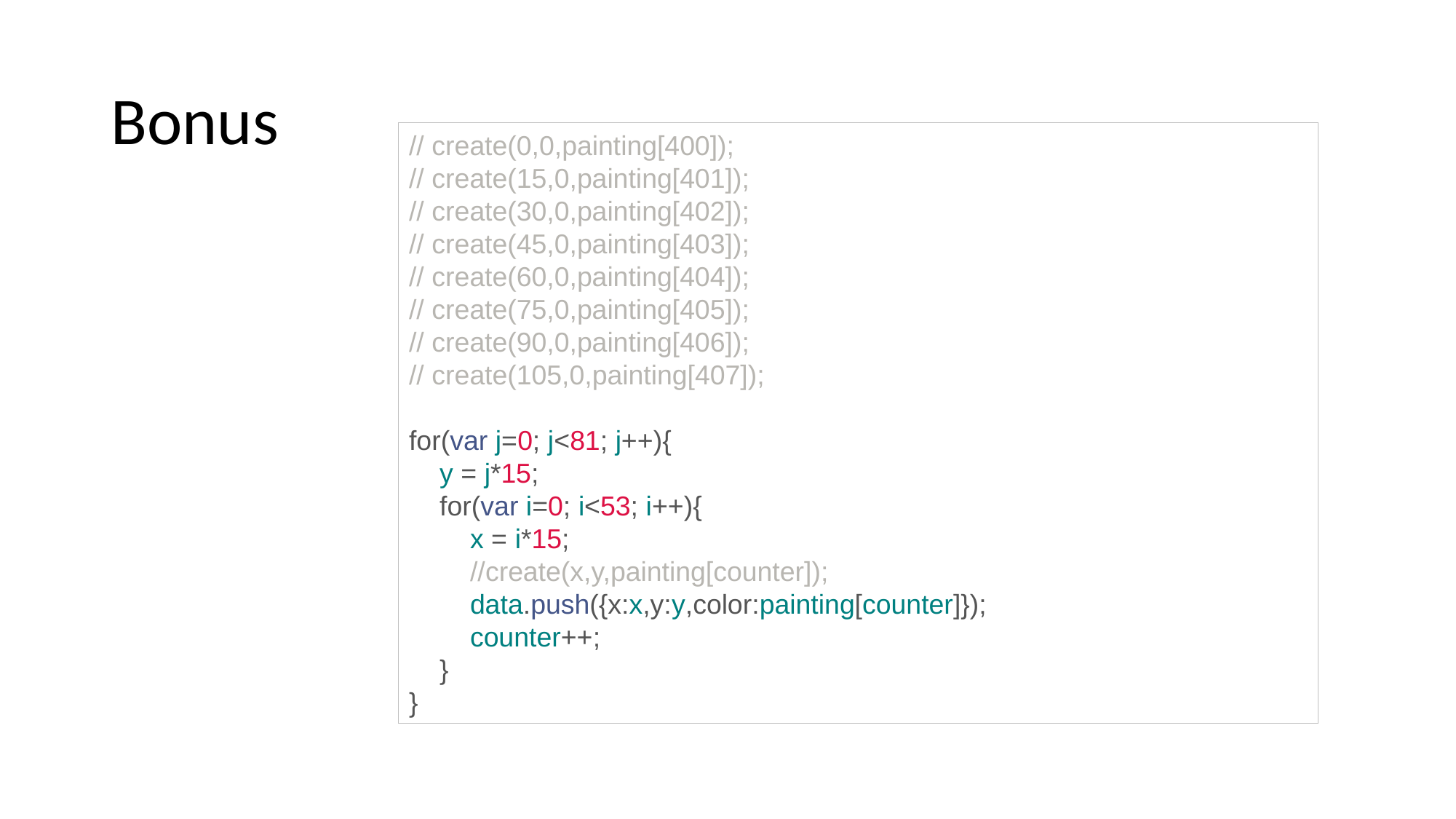

# Bonus
// create(0,0,painting[400]);
// create(15,0,painting[401]);
// create(30,0,painting[402]);
// create(45,0,painting[403]);
// create(60,0,painting[404]);
// create(75,0,painting[405]);
// create(90,0,painting[406]);
// create(105,0,painting[407]);
for(var j=0; j<81; j++){
    y = j*15;
    for(var i=0; i<53; i++){
        x = i*15;
        //create(x,y,painting[counter]);
        data.push({x:x,y:y,color:painting[counter]});
        counter++;
    }
}